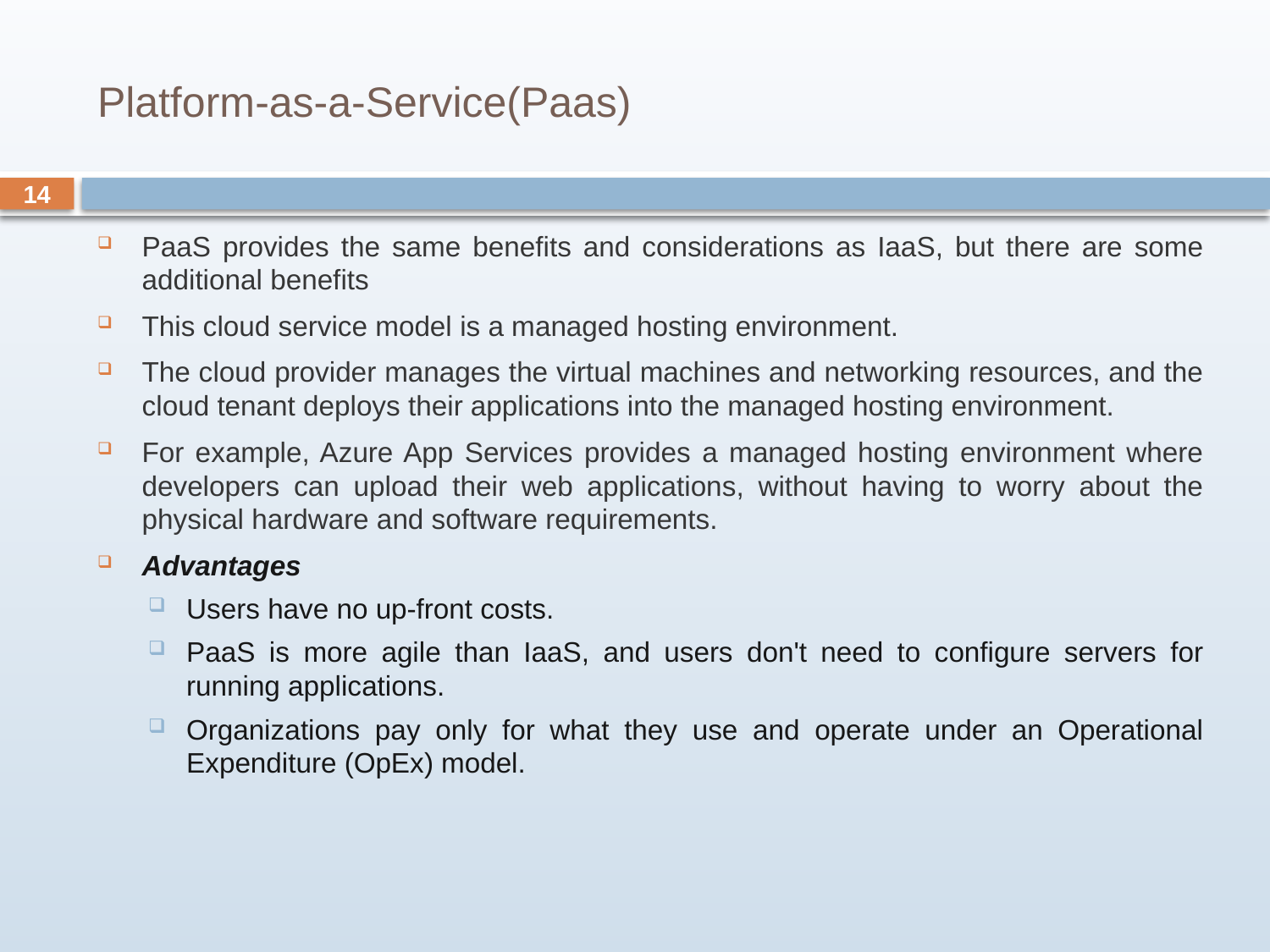

# Platform-as-a-Service(Paas)
14
PaaS provides the same benefits and considerations as IaaS, but there are some additional benefits
This cloud service model is a managed hosting environment.
The cloud provider manages the virtual machines and networking resources, and the cloud tenant deploys their applications into the managed hosting environment.
For example, Azure App Services provides a managed hosting environment where developers can upload their web applications, without having to worry about the physical hardware and software requirements.
Advantages
Users have no up-front costs.
PaaS is more agile than IaaS, and users don't need to configure servers for running applications.
Organizations pay only for what they use and operate under an Operational Expenditure (OpEx) model.